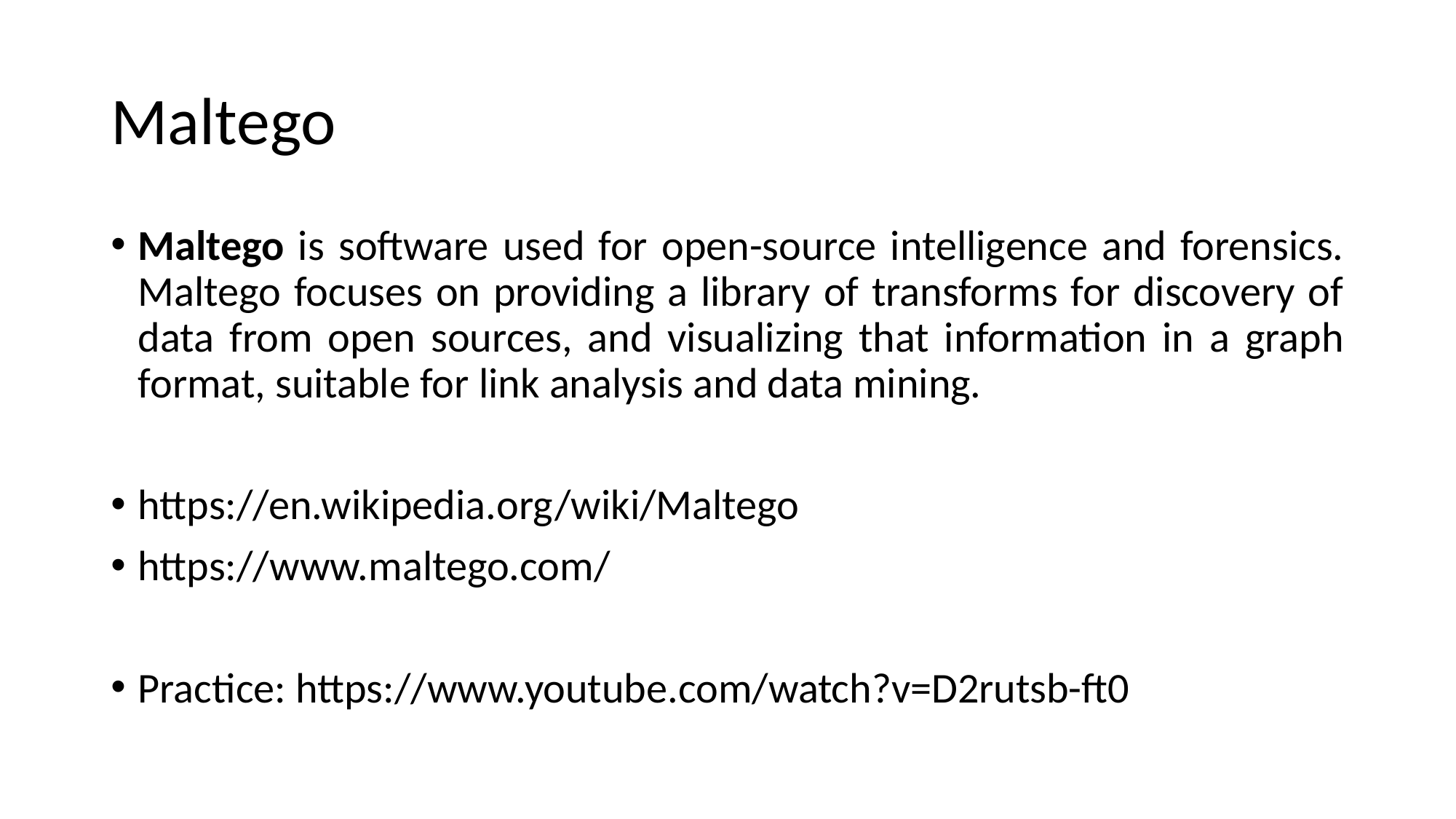

# Maltego
Maltego is software used for open-source intelligence and forensics. Maltego focuses on providing a library of transforms for discovery of data from open sources, and visualizing that information in a graph format, suitable for link analysis and data mining.

https://en.wikipedia.org/wiki/Maltego
https://www.maltego.com/

Practice: https://www.youtube.com/watch?v=D2rutsb-ft0